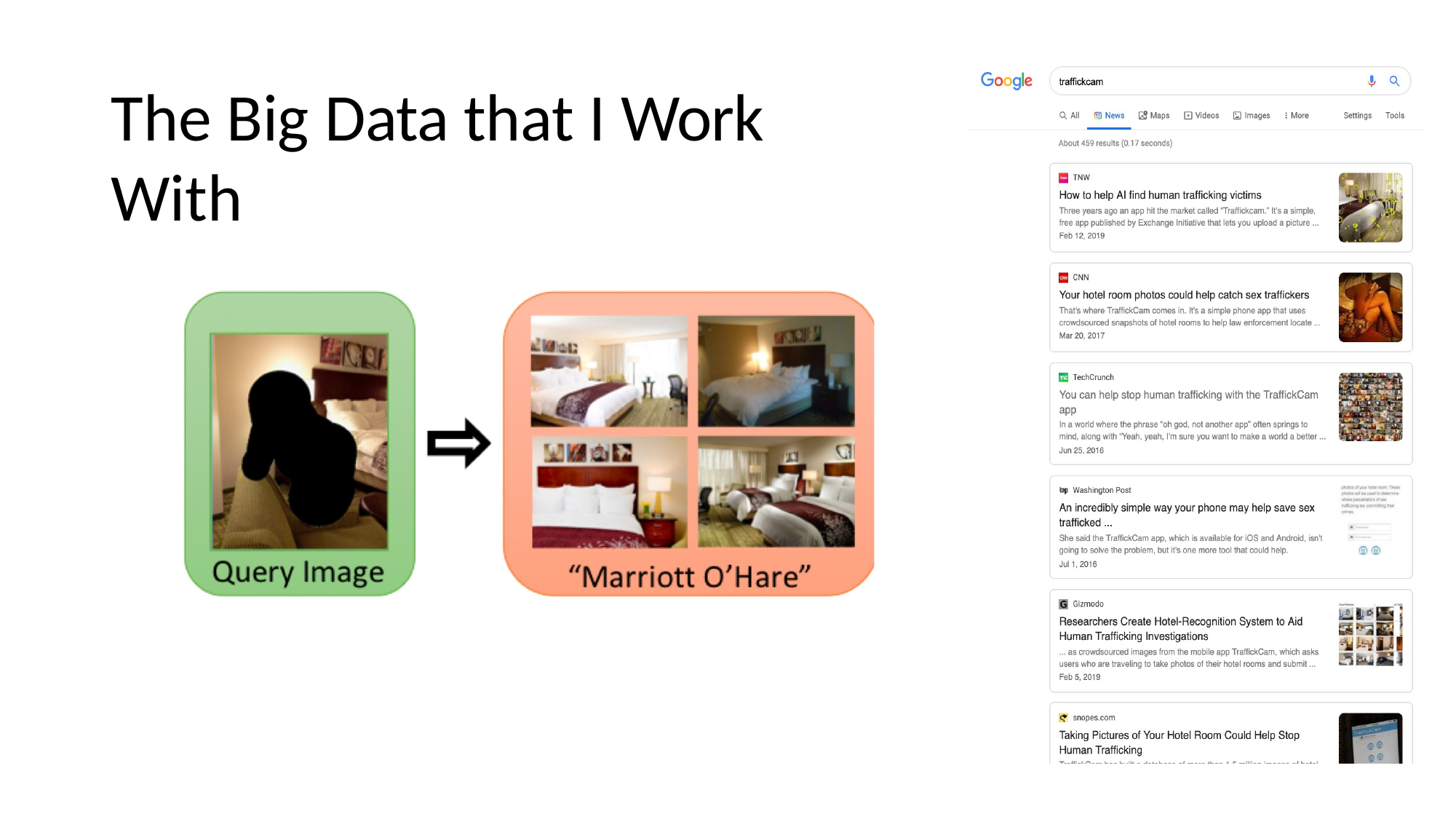

# The Big Data that I Work With